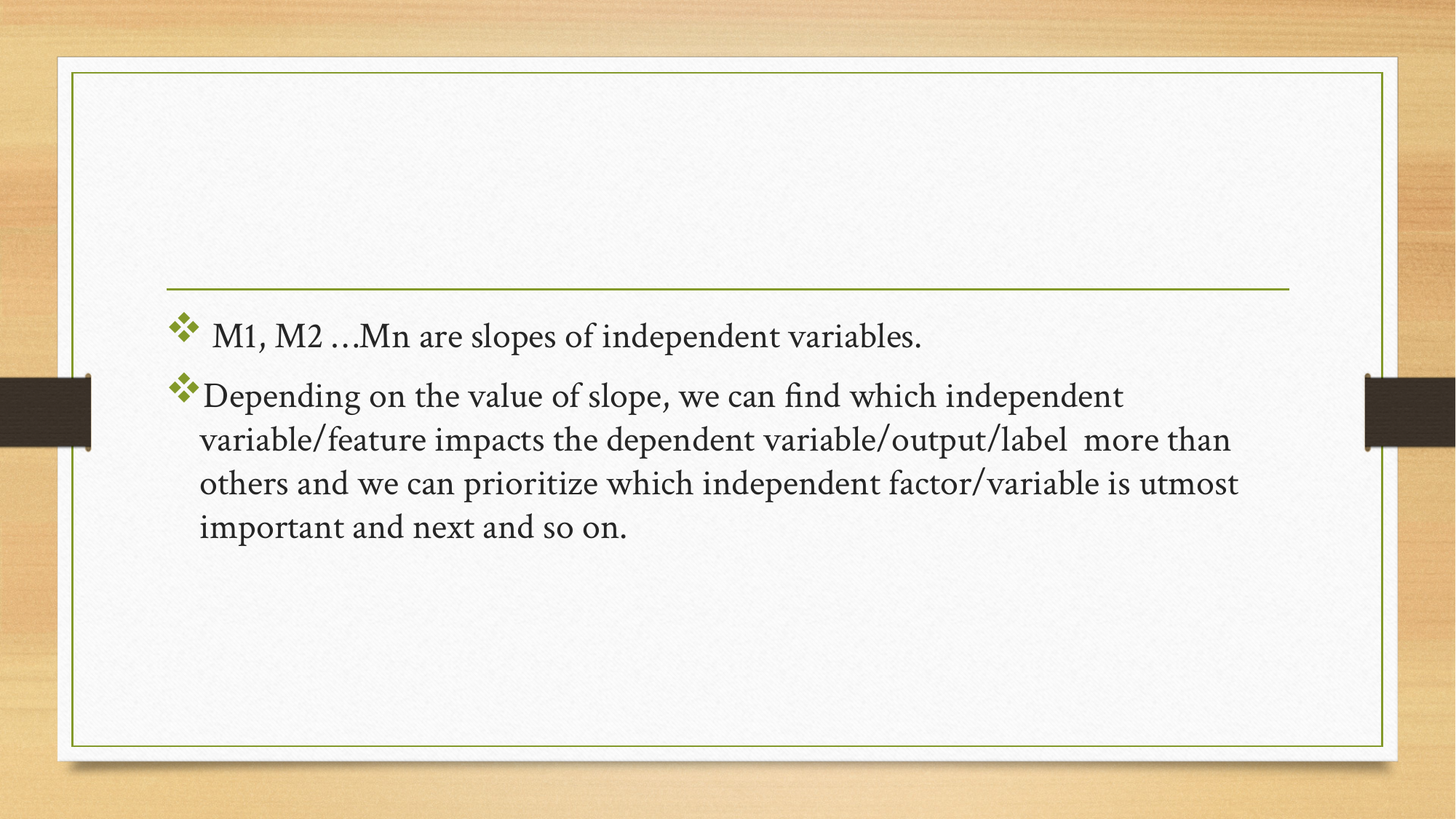

M1, M2 …Mn are slopes of independent variables.
Depending on the value of slope, we can find which independent variable/feature impacts the dependent variable/output/label  more than others and we can prioritize which independent factor/variable is utmost important and next and so on.